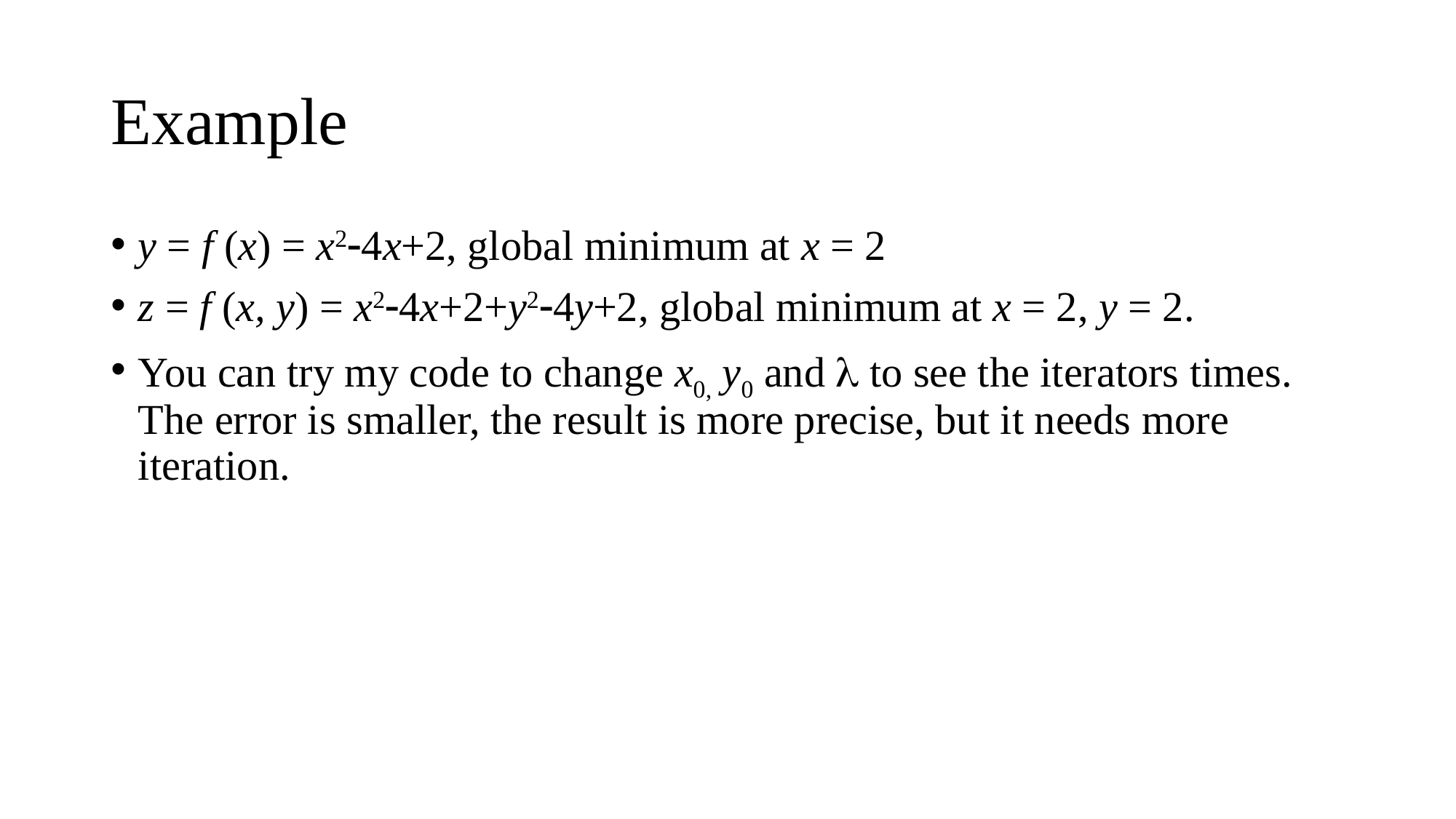

# Example
y = f (x) = x2−4x+2, global minimum at x = 2
z = f (x, y) = x2−4x+2+y2−4y+2, global minimum at x = 2, y = 2.
You can try my code to change x0, y0 and λ to see the iterators times. The error is smaller, the result is more precise, but it needs more iteration.